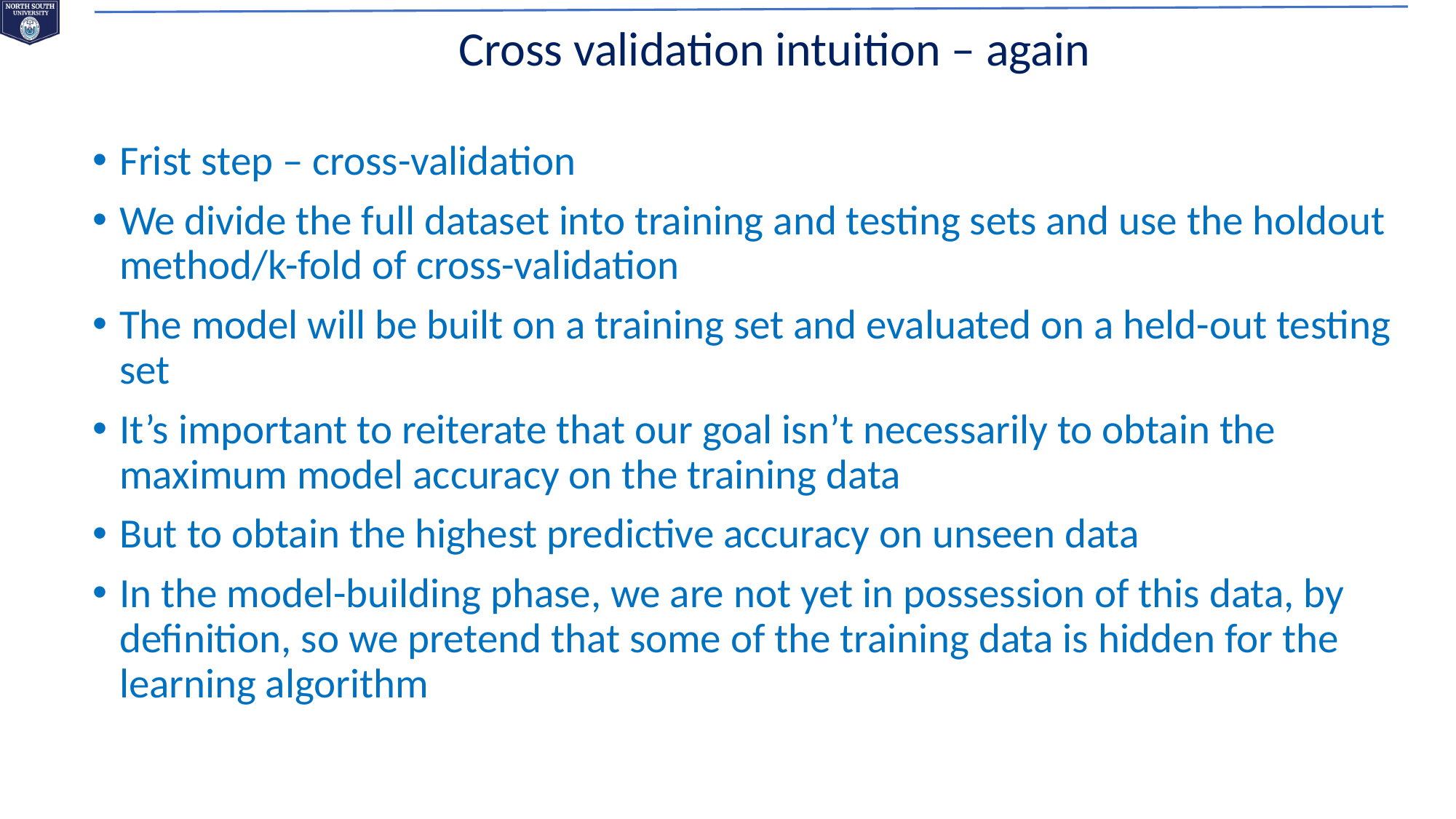

# Cross validation intuition – again
Frist step – cross-validation
We divide the full dataset into training and testing sets and use the holdout method/k-fold of cross-validation
The model will be built on a training set and evaluated on a held-out testing set
It’s important to reiterate that our goal isn’t necessarily to obtain the maximum model accuracy on the training data
But to obtain the highest predictive accuracy on unseen data
In the model-building phase, we are not yet in possession of this data, by definition, so we pretend that some of the training data is hidden for the learning algorithm